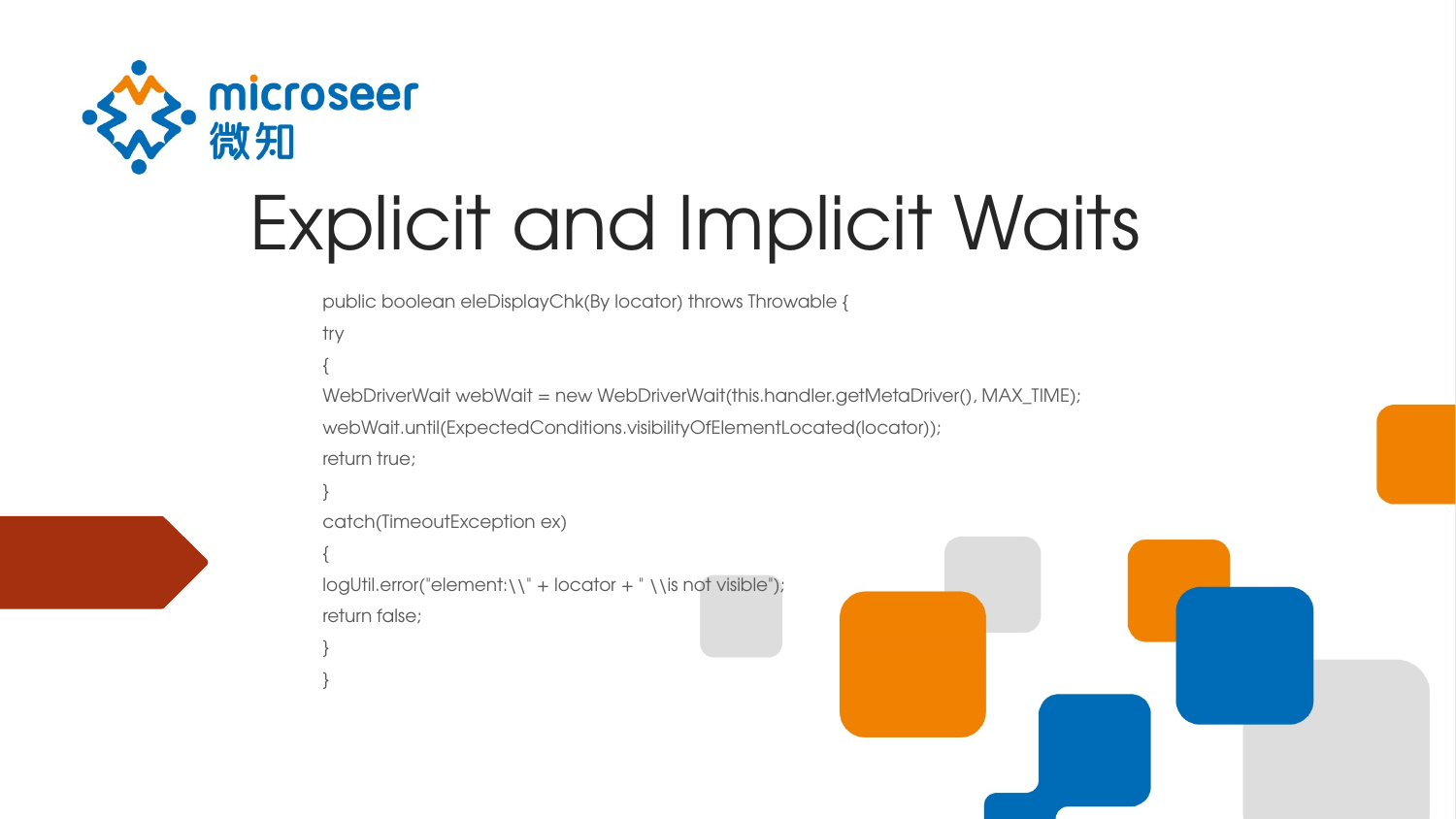

# Explicit and Implicit Waits
	public boolean eleDisplayChk(By locator) throws Throwable {
		try
		{
			WebDriverWait webWait = new WebDriverWait(this.handler.getMetaDriver(), MAX_TIME);
			webWait.until(ExpectedConditions.visibilityOfElementLocated(locator));
			return true;
		}
		catch(TimeoutException ex)
		{
			logUtil.error("element:\\" + locator + " \\is not visible");
			return false;
		}
	}